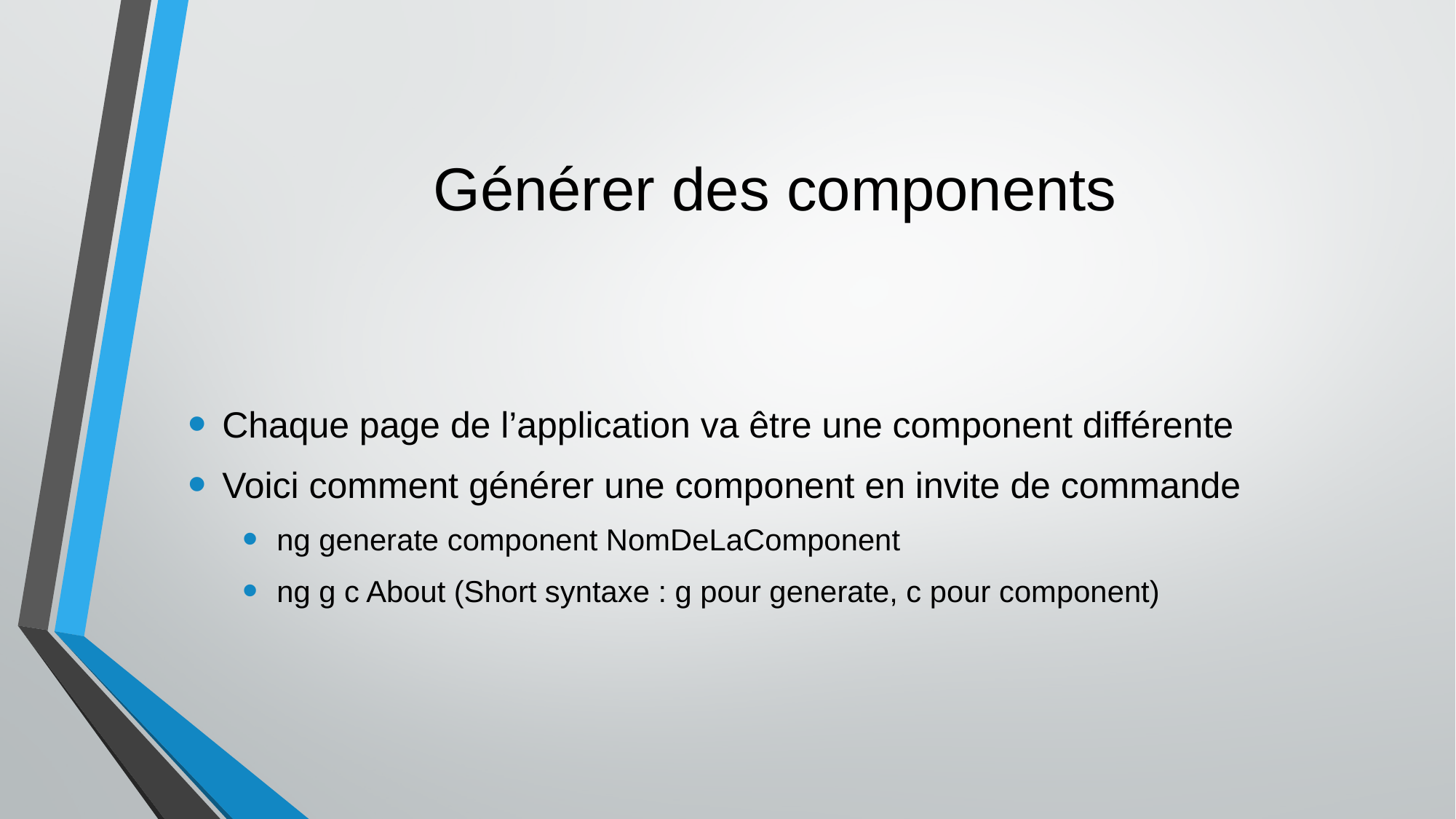

# Générer des components
Chaque page de l’application va être une component différente
Voici comment générer une component en invite de commande
ng generate component NomDeLaComponent
ng g c About (Short syntaxe : g pour generate, c pour component)